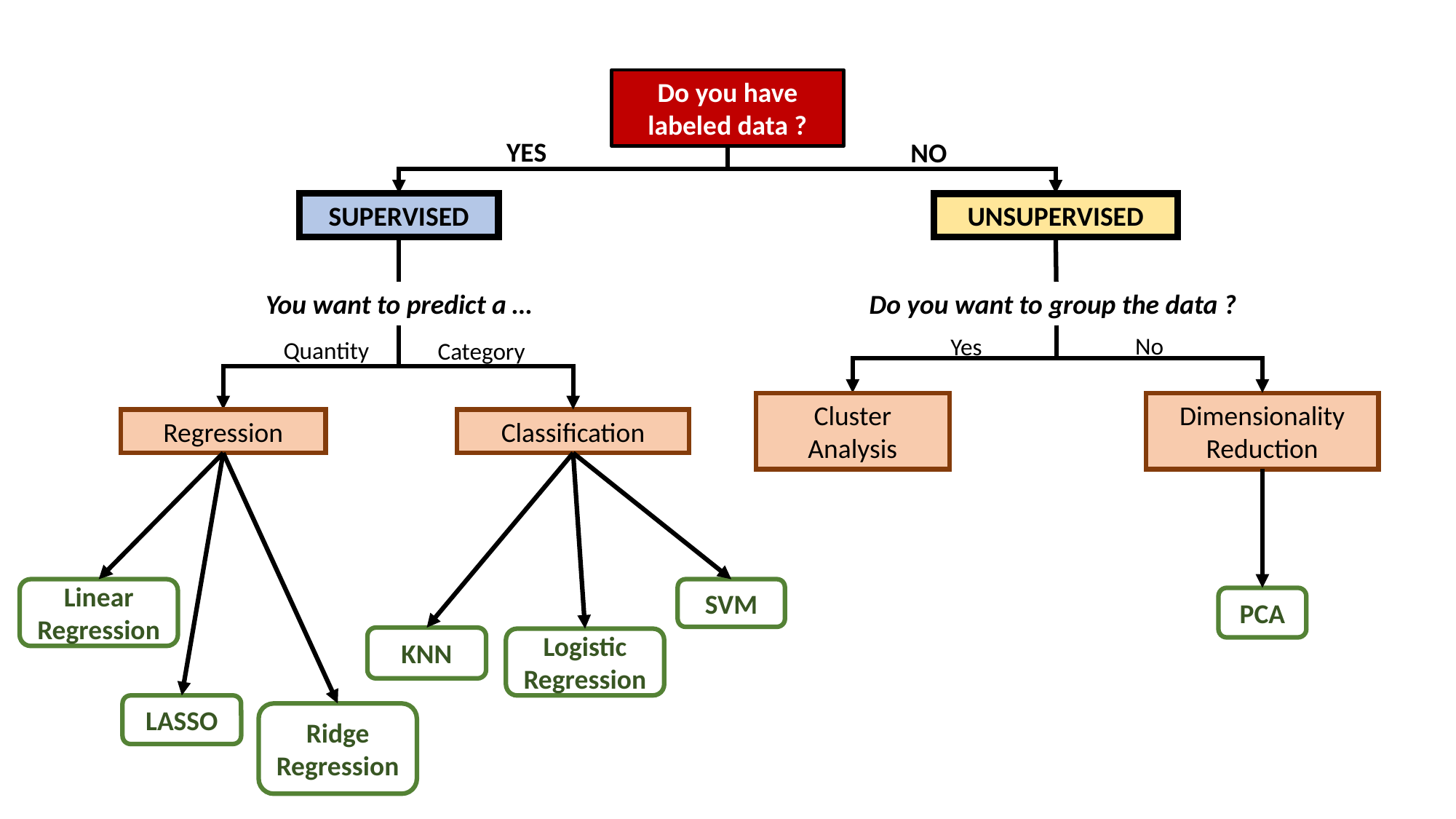

Do you have labeled data ?
YES
NO
SUPERVISED
UNSUPERVISED
Do you want to group the data ?
You want to predict a …
No
Yes
Quantity
Category
Cluster Analysis
Dimensionality Reduction
Regression
Classification
Linear Regression
SVM
PCA
KNN
Logistic Regression
LASSO
Ridge Regression